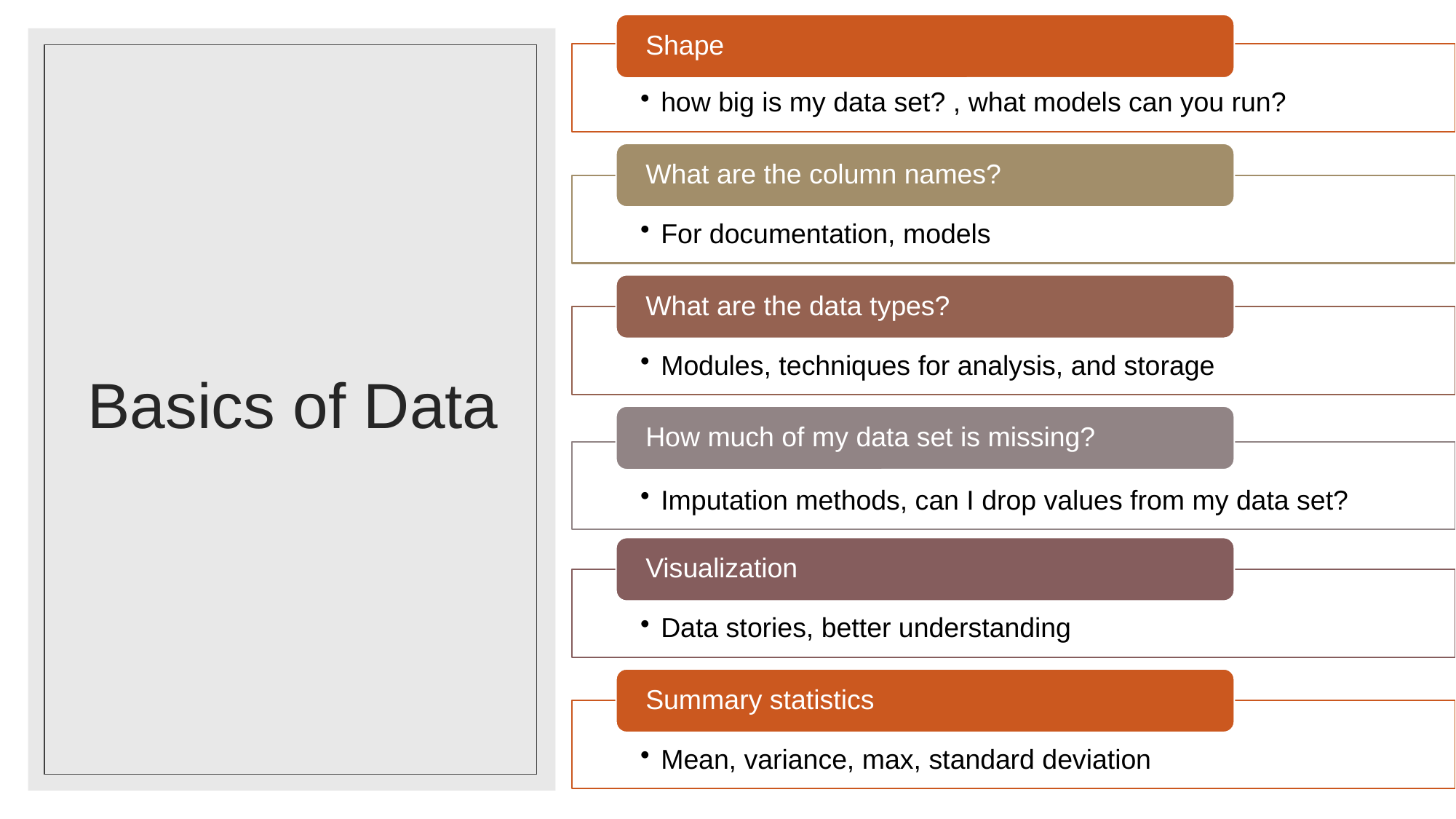

how big is my data set? , what models can you run?
Shape
For documentation, models
What are the column names?
Modules, techniques for analysis, and storage
What are the data types?
Imputation methods, can I drop values from my data set?
How much of my data set is missing?
Data stories, better understanding
Visualization
Mean, variance, max, standard deviation
Summary statistics

# Basics of Data